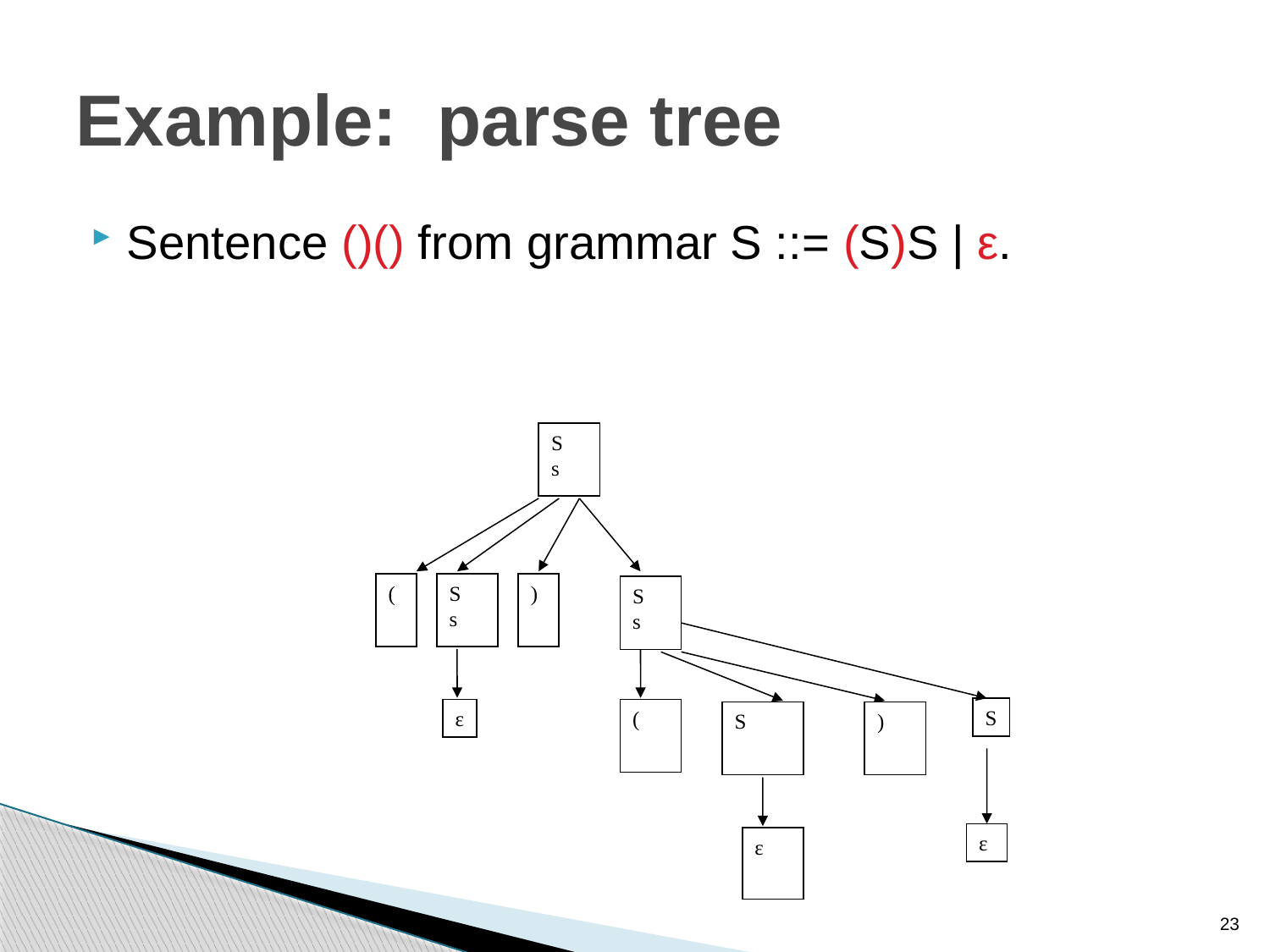

# Example:  parse tree
Sentence ()() from grammar S ::= (S)S | ε.

S
s

(
S
s
)
S
s

S
ε
(
S
)

ε
ε
23